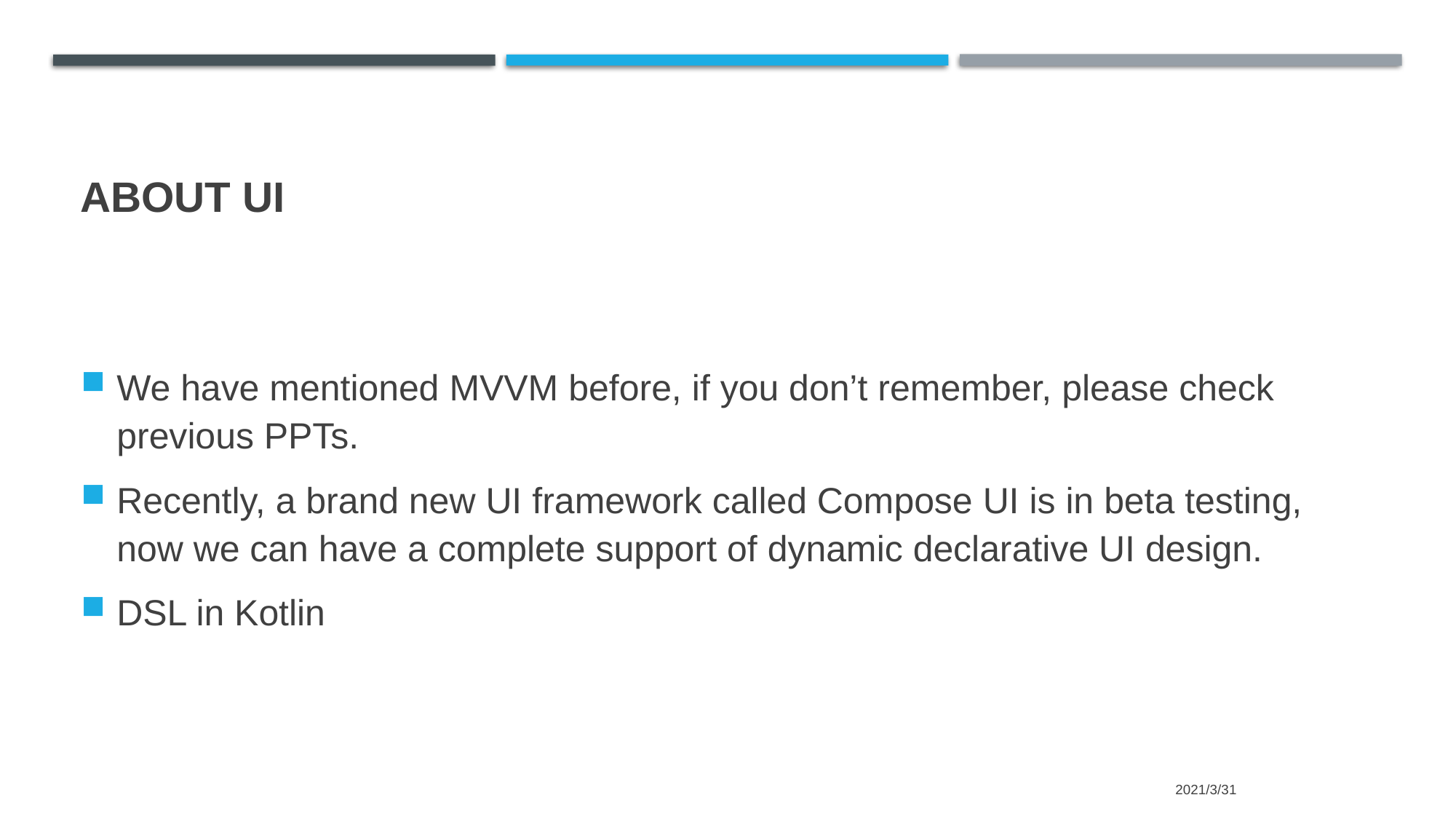

# About UI
We have mentioned MVVM before, if you don’t remember, please check previous PPTs.
Recently, a brand new UI framework called Compose UI is in beta testing, now we can have a complete support of dynamic declarative UI design.
DSL in Kotlin
2021/3/31